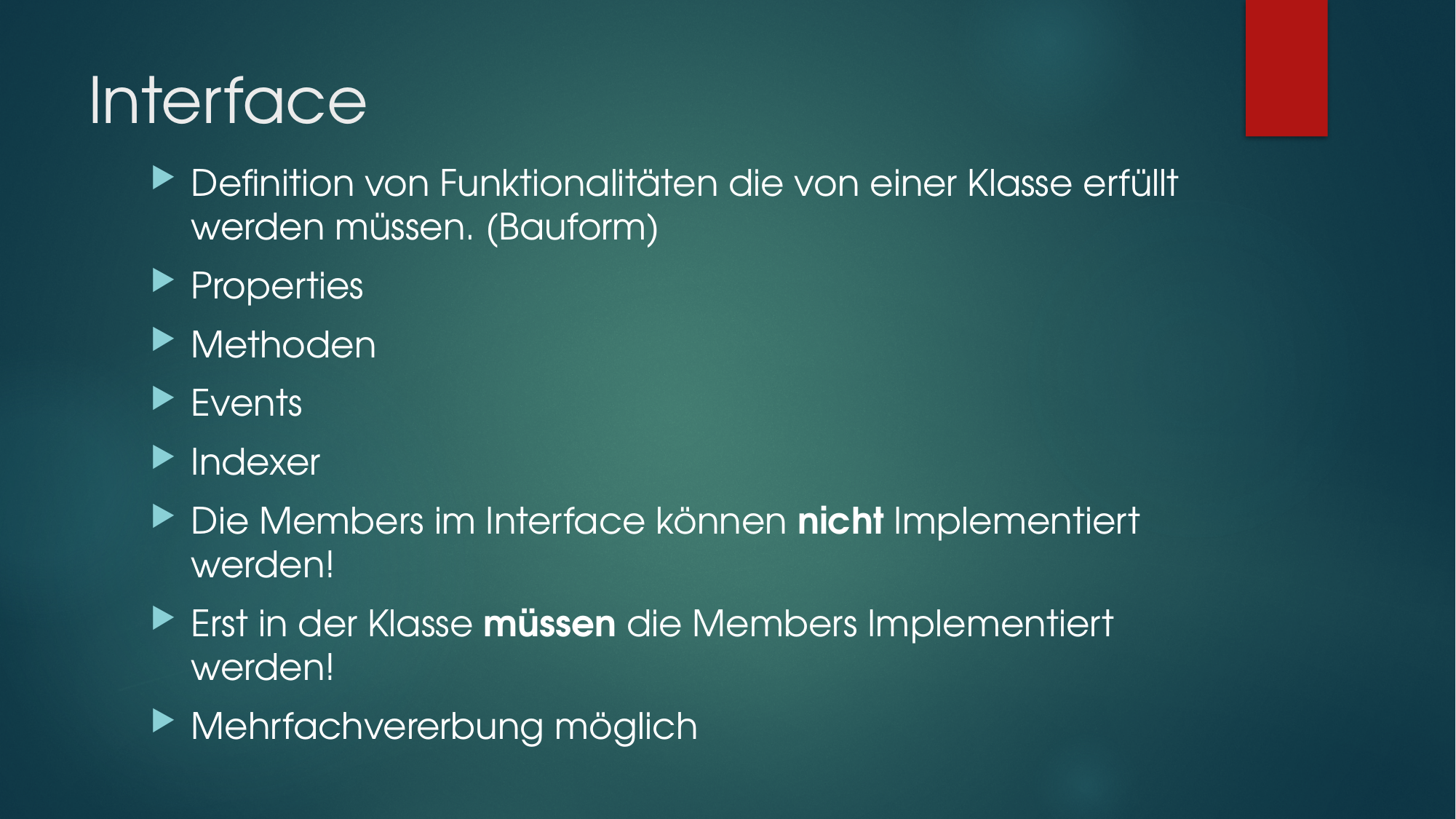

# Interface
Definition von Funktionalitäten die von einer Klasse erfüllt werden müssen. (Bauform)
Properties
Methoden
Events
Indexer
Die Members im Interface können nicht Implementiert werden!
Erst in der Klasse müssen die Members Implementiert werden!
Mehrfachvererbung möglich